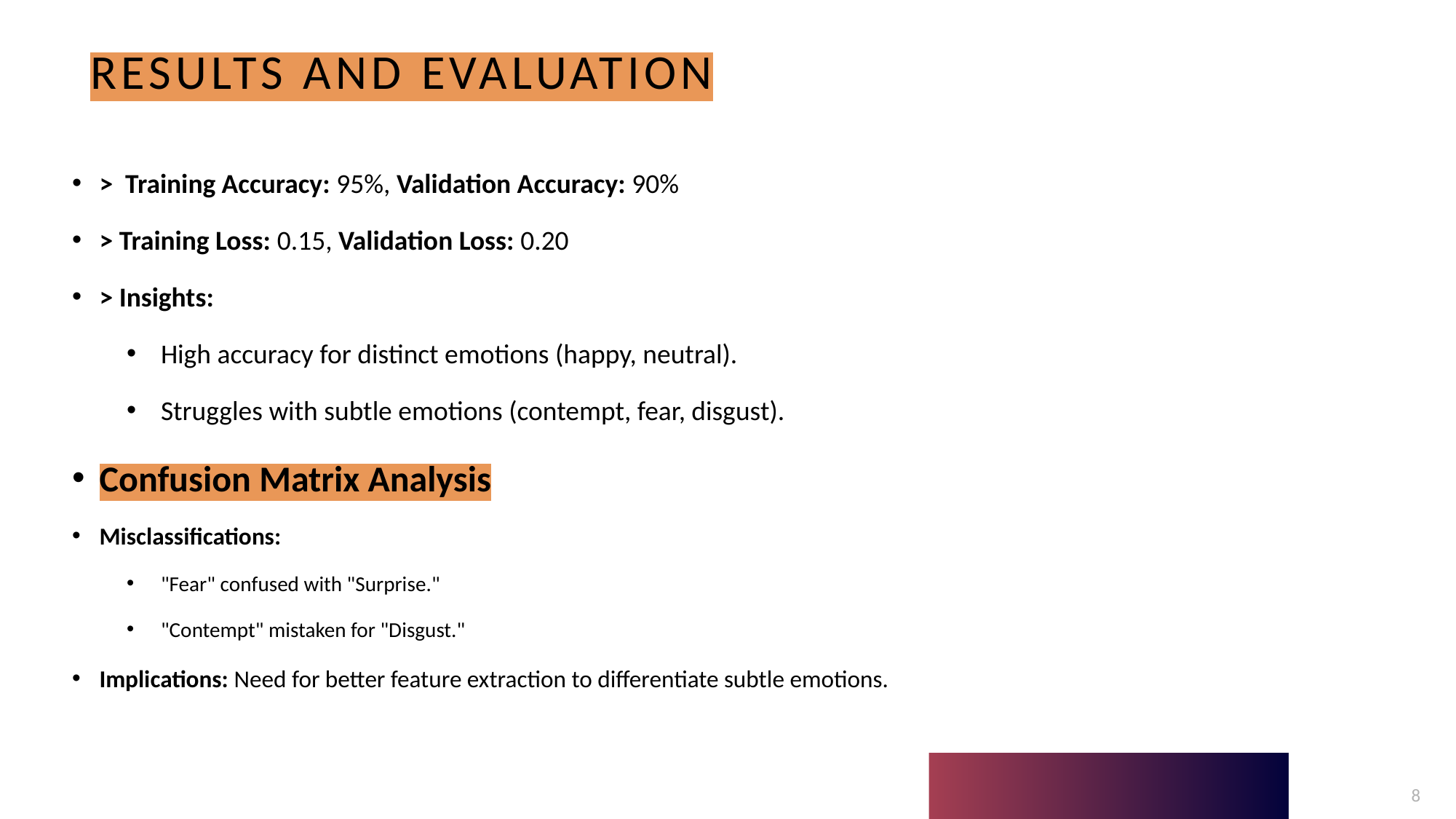

# Results and Evaluation
>  Training Accuracy: 95%, Validation Accuracy: 90%
> Training Loss: 0.15, Validation Loss: 0.20
> Insights:
High accuracy for distinct emotions (happy, neutral).
Struggles with subtle emotions (contempt, fear, disgust).
Confusion Matrix Analysis
Misclassifications:
"Fear" confused with "Surprise."
"Contempt" mistaken for "Disgust."
Implications: Need for better feature extraction to differentiate subtle emotions.

8